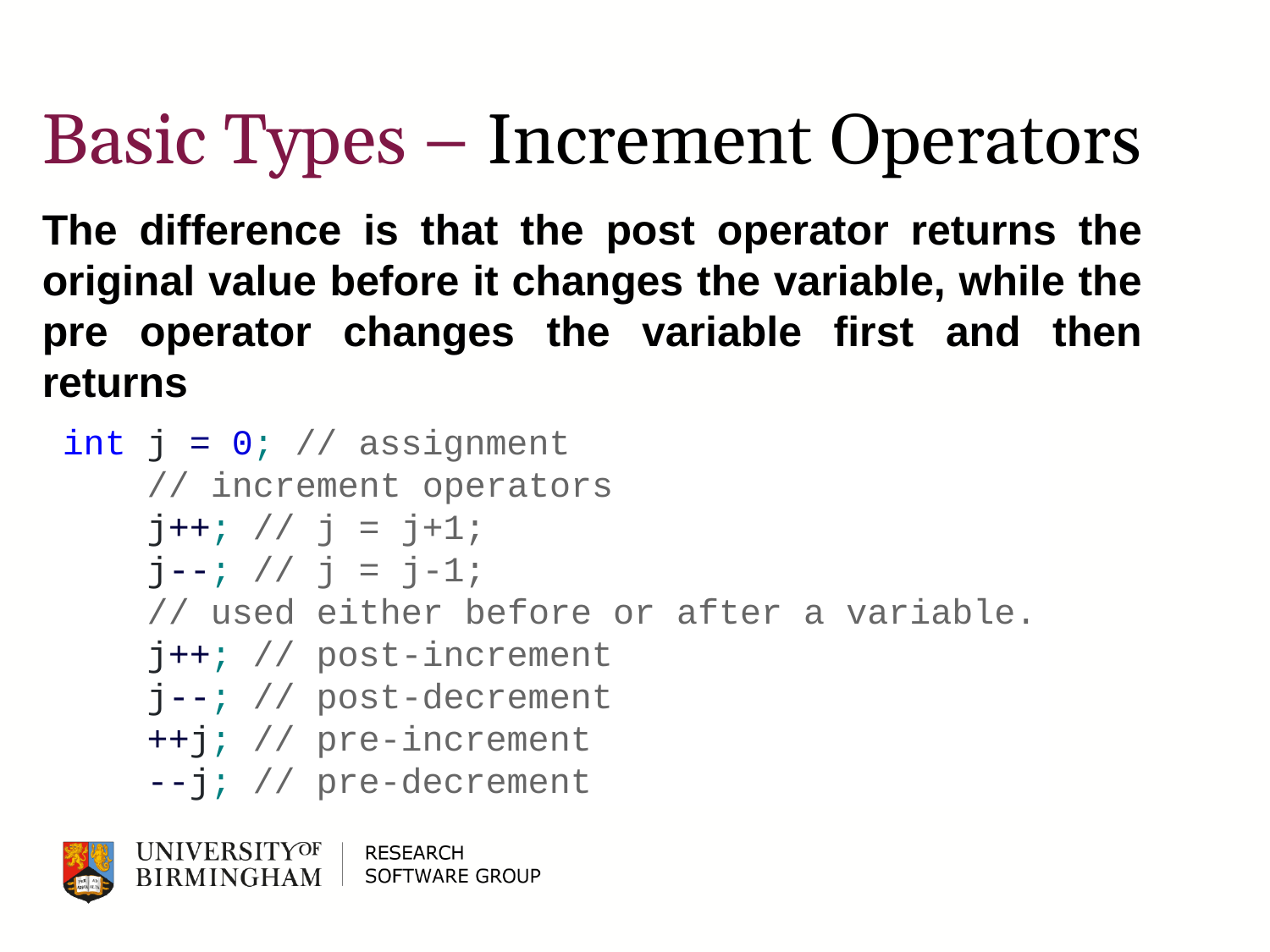

# Basic Types – Increment Operators
The difference is that the post operator returns the original value before it changes the variable, while the pre operator changes the variable first and then returns
int j = 0; // assignment
    // increment operators
    j++; // j = j+1;
    j--; // j = j-1;
    // used either before or after a variable.
    j++; // post-increment
    j--; // post-decrement
    ++j; // pre-increment
    --j; // pre-decrement